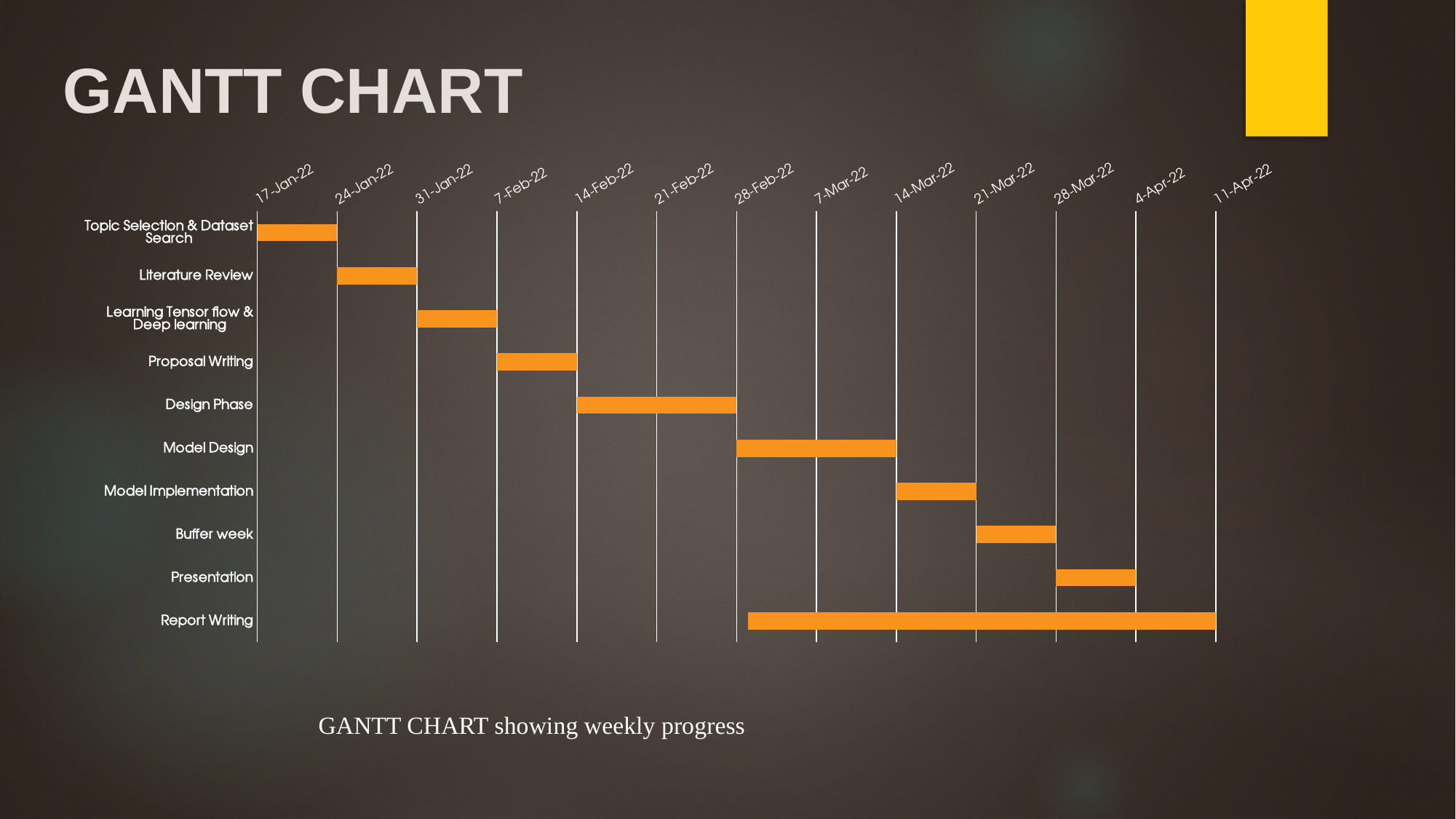

# GANTT CHART

### Chart

| Category | Day of Start | Duration |
|---|---|---|
| Topic Selection & Dataset Search | 44578.0 | 7.0 |
| Literature Review | 44585.0 | 7.0 |
| Learning Tensor flow & Deep learning | 44592.0 | 7.0 |
| Proposal Writing | 44599.0 | 7.0 |
| Design Phase | 44606.0 | 14.0 |
| Model Design | 44620.0 | 14.0 |
| Model Implementation | 44634.0 | 7.0 |
| Buffer week | 44641.0 | 7.0 |
| Presentation | 44648.0 | 7.0 |
| Report Writing | 44621.0 | 42.0 |

			             GANTT CHART showing weekly progress